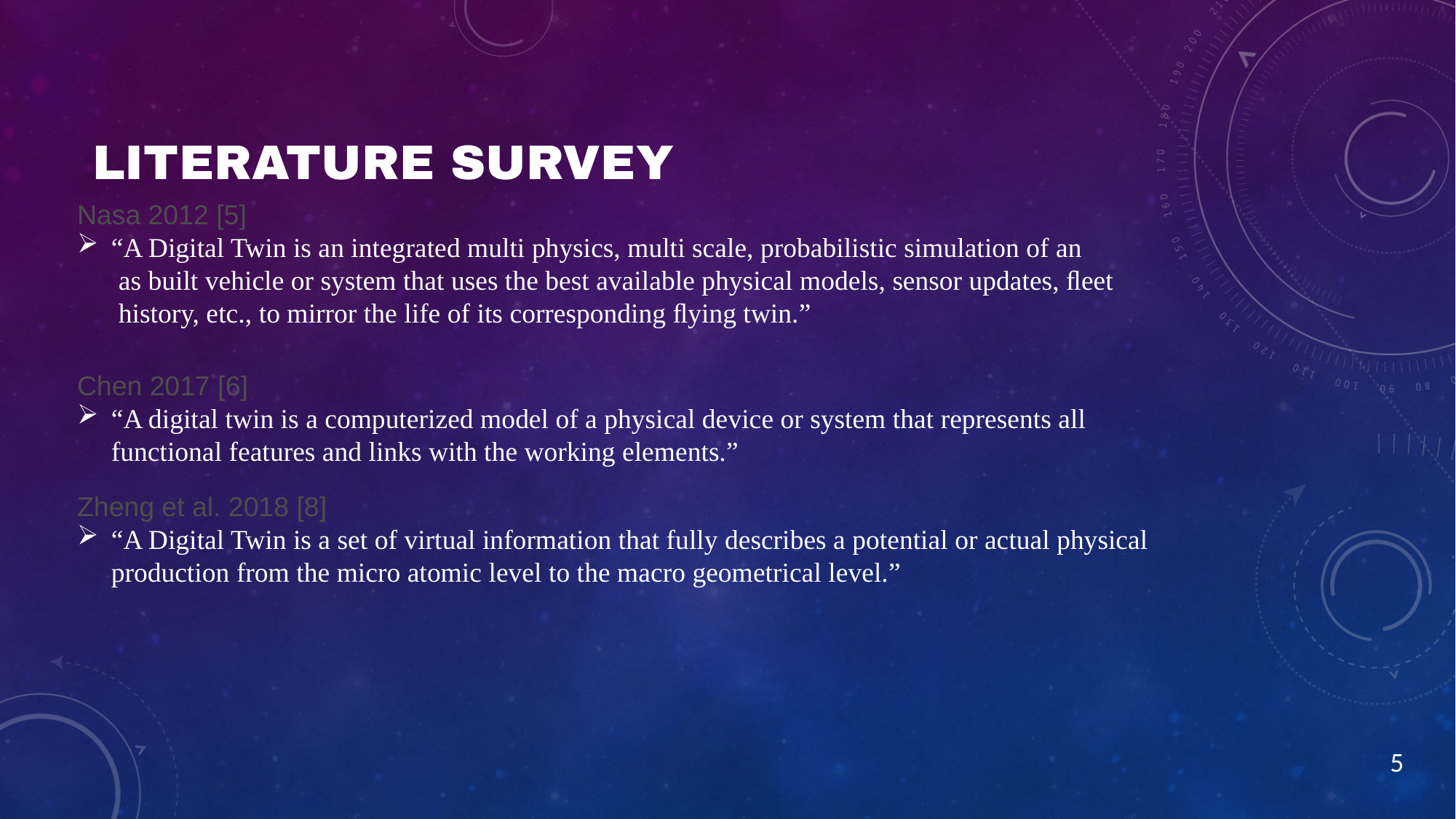

# LITERATURE SURVEY
Nasa 2012 [5]
“A Digital Twin is an integrated multi physics, multi scale, probabilistic simulation of an
      as built vehicle or system that uses the best available physical models, sensor updates, ﬂeet
      history, etc., to mirror the life of its corresponding ﬂying twin.”

Chen 2017 [6]
“A digital twin is a computerized model of a physical device or system that represents all   functional features and links with the working elements.”

Zheng et al. 2018 [8]
“A Digital Twin is a set of virtual information that fully describes a potential or actual physical production from the micro atomic level to the macro geometrical level.”

5